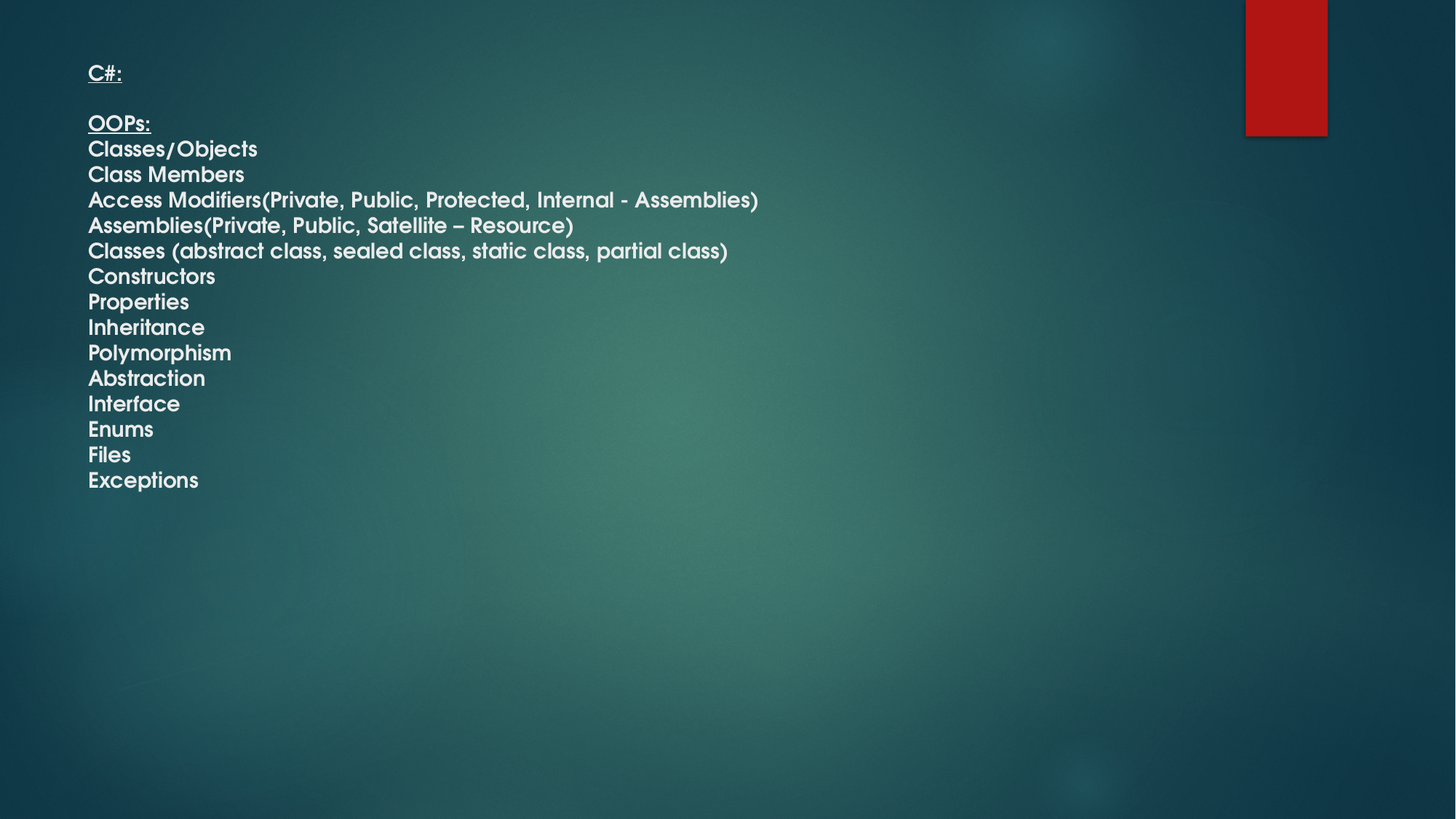

# C#: OOPs: Classes/Objects Class Members Access Modifiers(Private, Public, Protected, Internal - Assemblies) Assemblies(Private, Public, Satellite – Resource) Classes (abstract class, sealed class, static class, partial class) Constructors
Properties
Inheritance
Polymorphism
Abstraction
Interface
Enums
Files
Exceptions